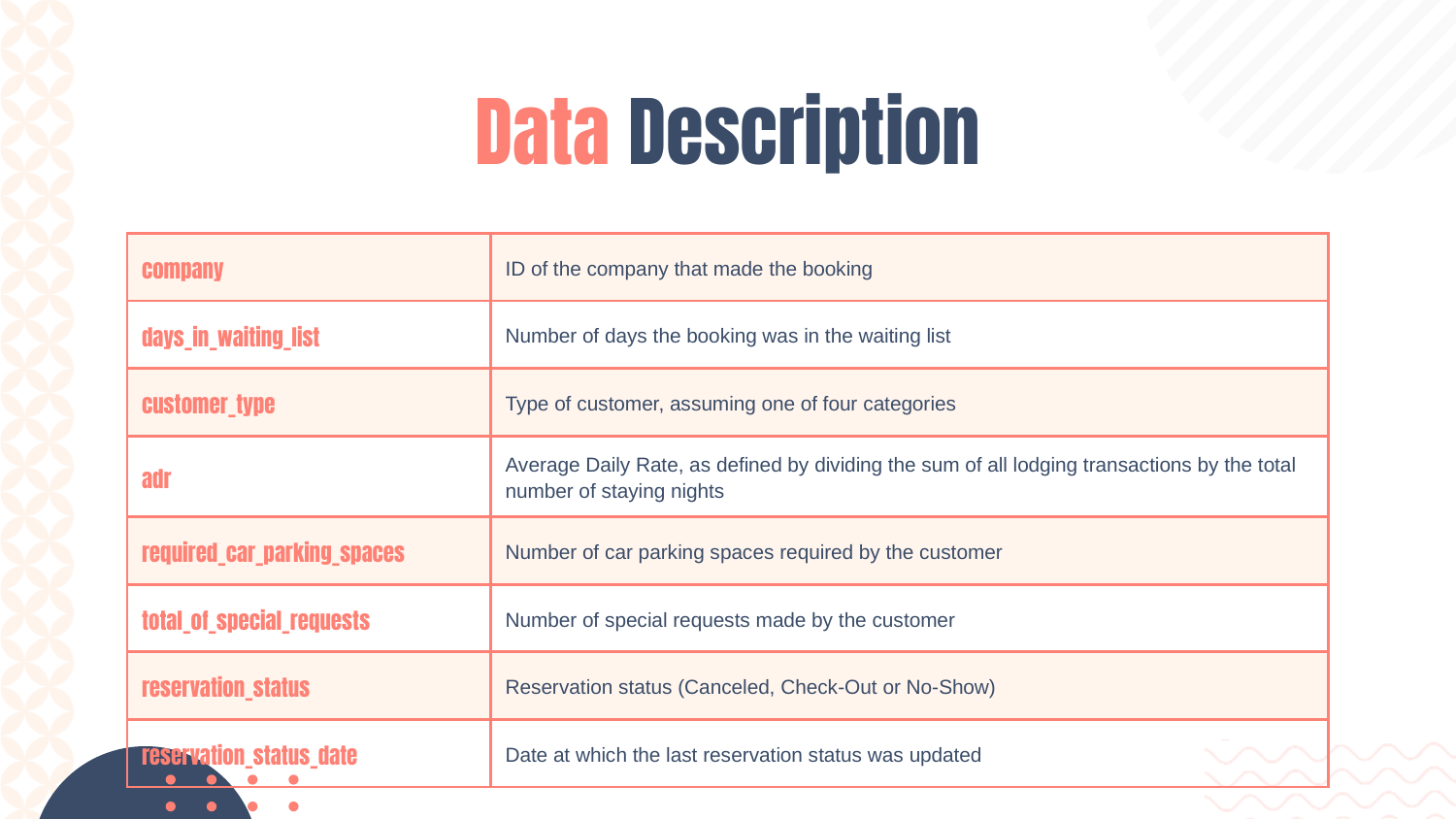

# Data Description
| company | ID of the company that made the booking |
| --- | --- |
| days\_in\_waiting\_list | Number of days the booking was in the waiting list |
| customer\_type | Type of customer, assuming one of four categories |
| adr | Average Daily Rate, as defined by dividing the sum of all lodging transactions by the total number of staying nights |
| required\_car\_parking\_spaces | Number of car parking spaces required by the customer |
| total\_of\_special\_requests | Number of special requests made by the customer |
| reservation\_status | Reservation status (Canceled, Check-Out or No-Show) |
| reservation\_status\_date | Date at which the last reservation status was updated |